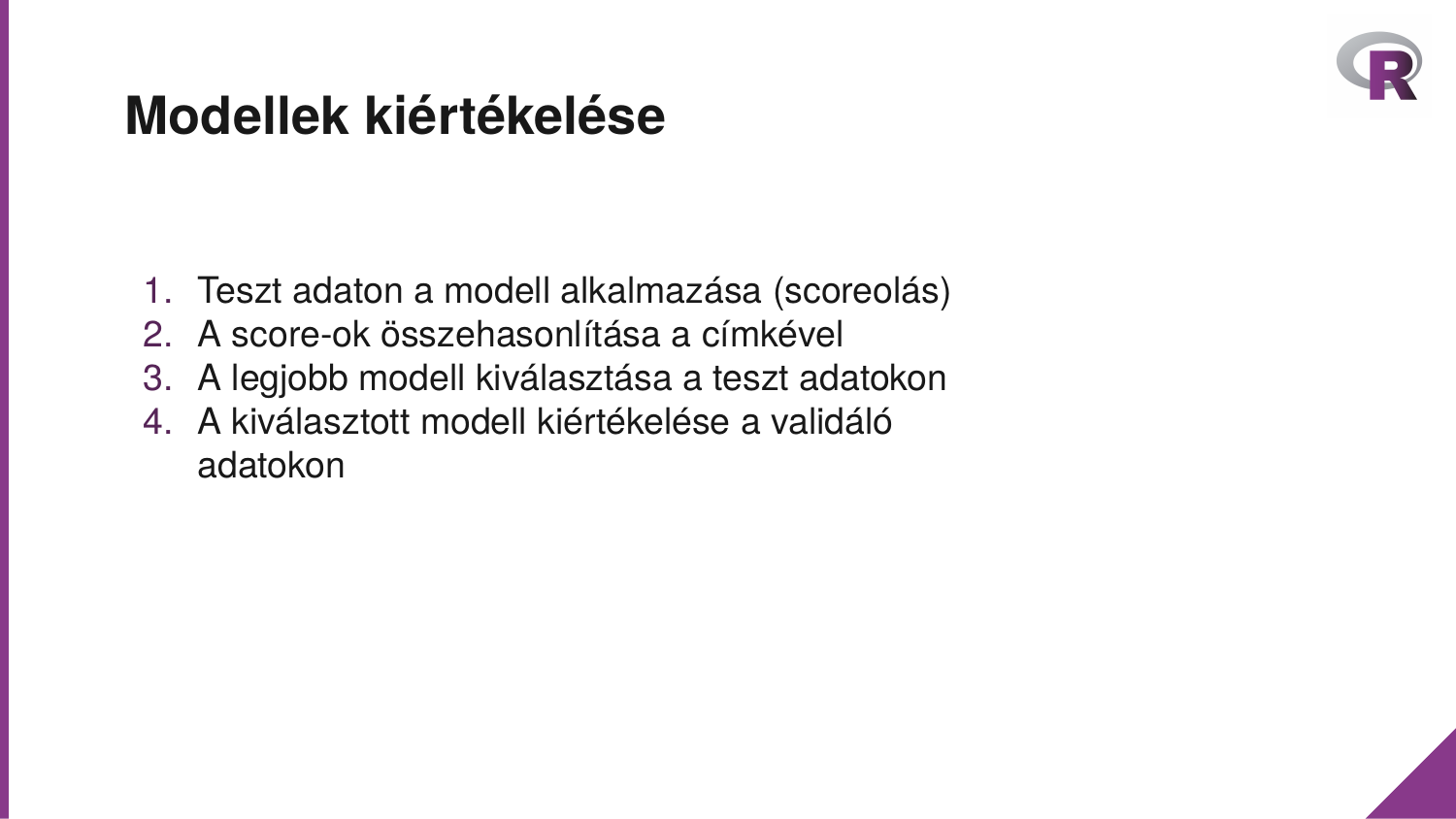

# Modellek kiértékelése
Teszt adaton a modell alkalmazása (scoreolás)
A score-ok összehasonlítása a címkével
A legjobb modell kiválasztása a teszt adatokon
A kiválasztott modell kiértékelése a validáló adatokon